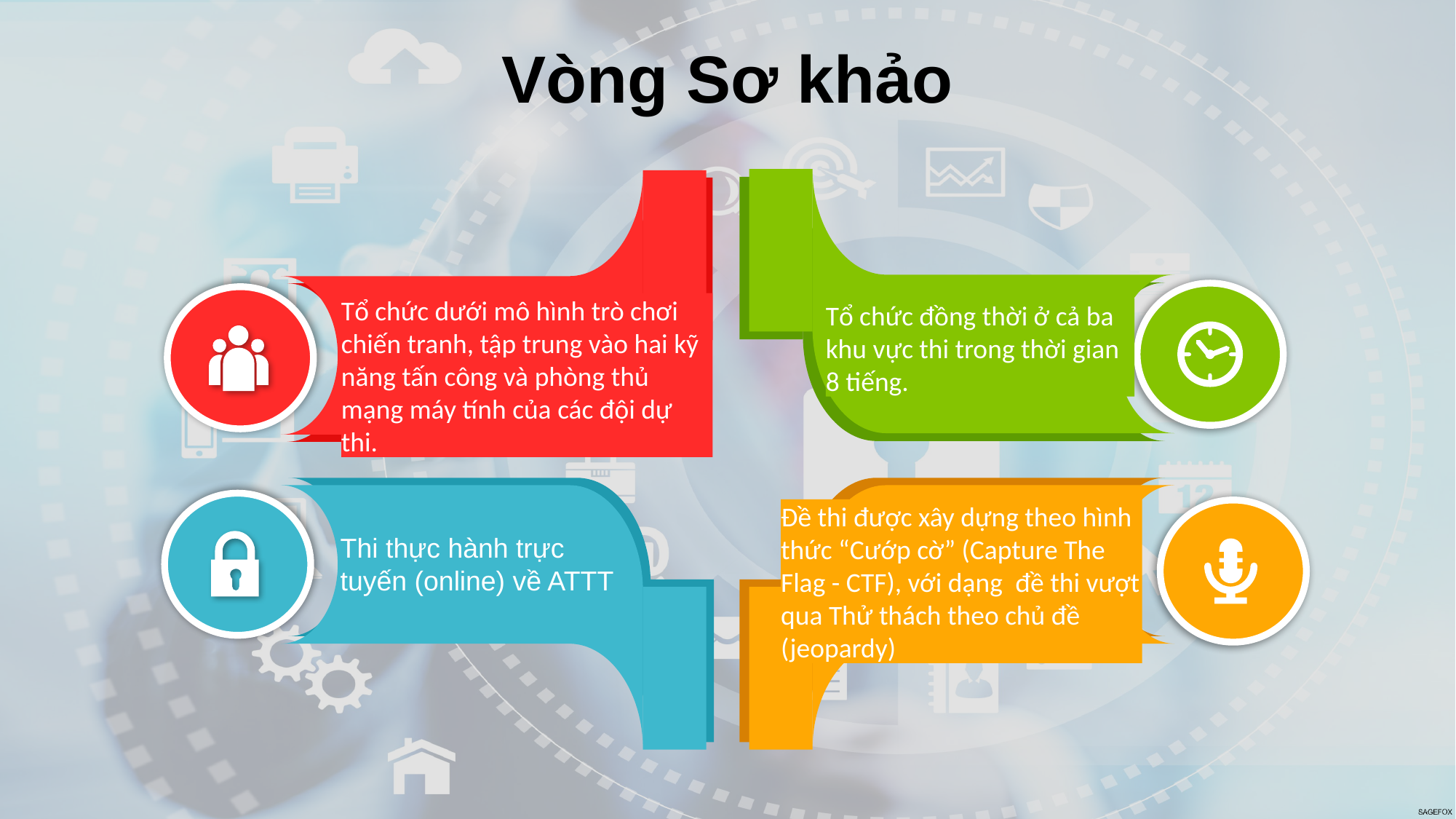

Vòng Sơ khảo

Tổ chức đồng thời ở cả ba khu vực thi trong thời gian 8 tiếng.

Tổ chức dưới mô hình trò chơi chiến tranh, tập trung vào hai kỹ năng tấn công và phòng thủ mạng máy tính của các đội dự thi.

Thi thực hành trực tuyến (online) về ATTT

Đề thi được xây dựng theo hình thức “Cướp cờ” (Capture The Flag - CTF), với dạng  đề thi vượt qua Thử thách theo chủ đề (jeopardy)